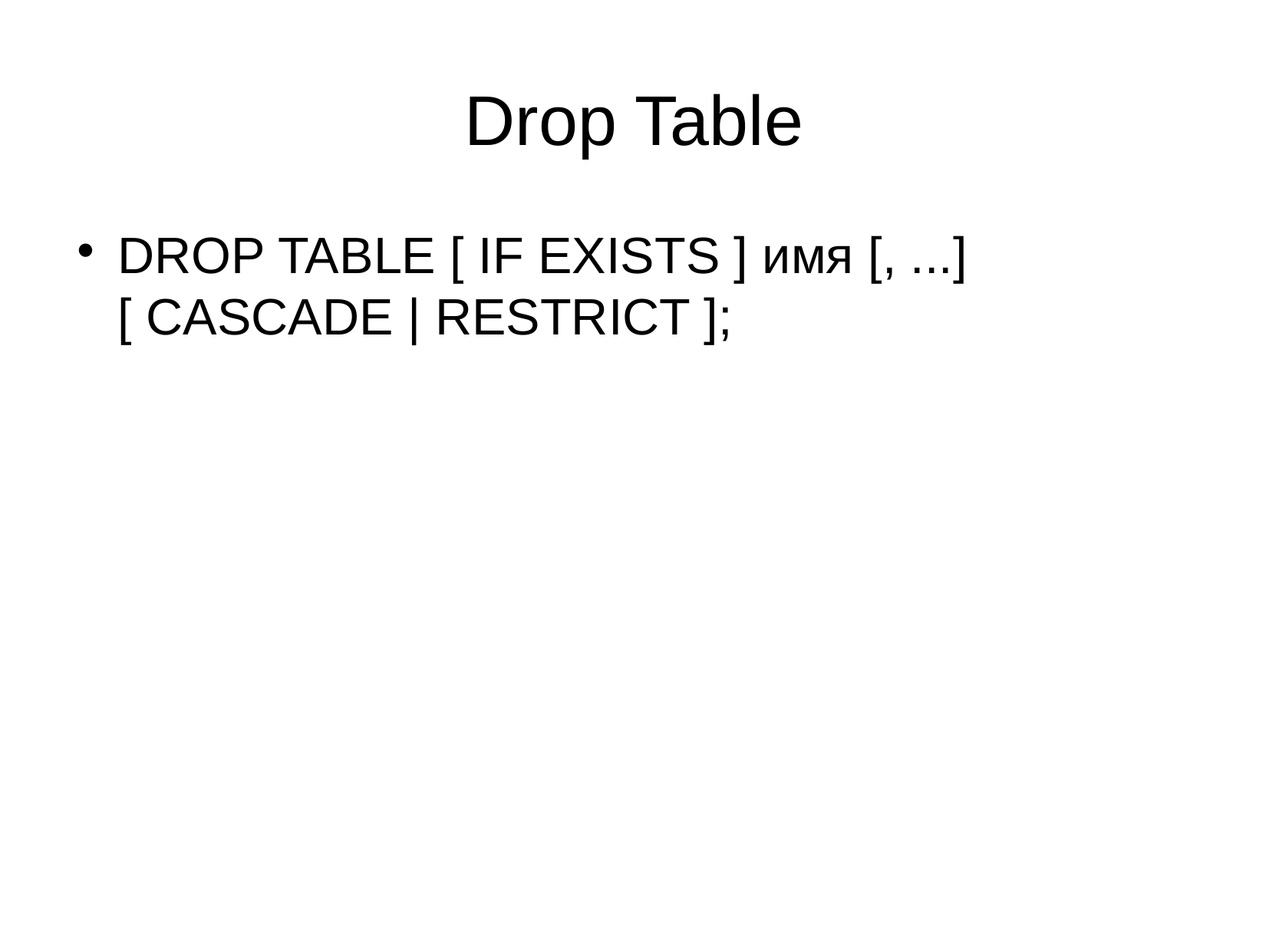

Drop Table
DROP TABLE [ IF EXISTS ] имя [, ...] [ CASCADE | RESTRICT ];